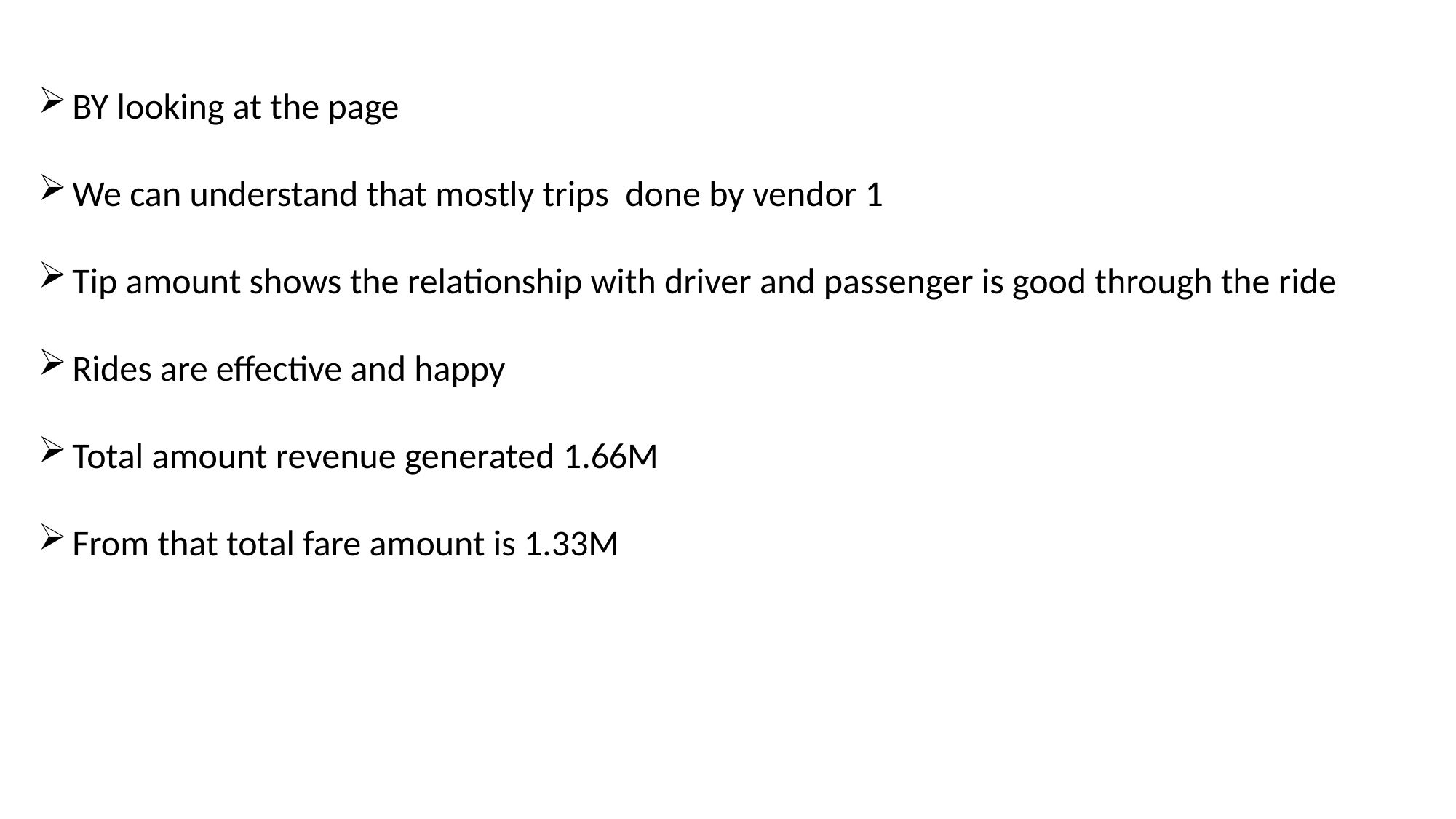

BY looking at the page
We can understand that mostly trips  done by vendor 1
Tip amount shows the relationship with driver and passenger is good through the ride
Rides are effective and happy
Total amount revenue generated 1.66M
From that total fare amount is 1.33M